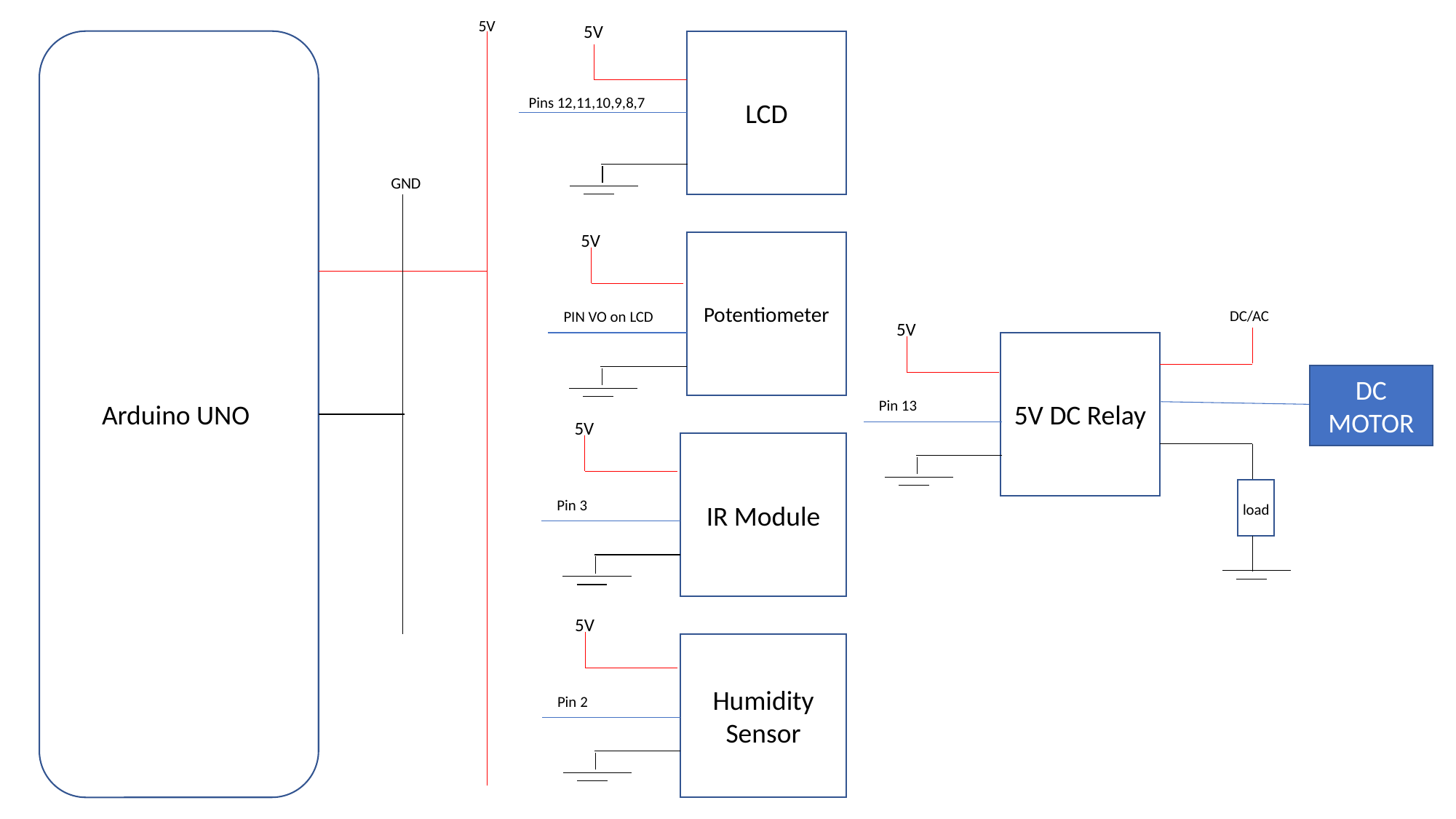

5V
5V
Arduino UNO
LCD
Pins 12,11,10,9,8,7
GND
5V
Potentiometer
DC/AC
PIN VO on LCD
5V
5V DC Relay
DC MOTOR
Pin 13
5V
IR Module

Pin 3
load
5V
Humidity Sensor
Pin 2